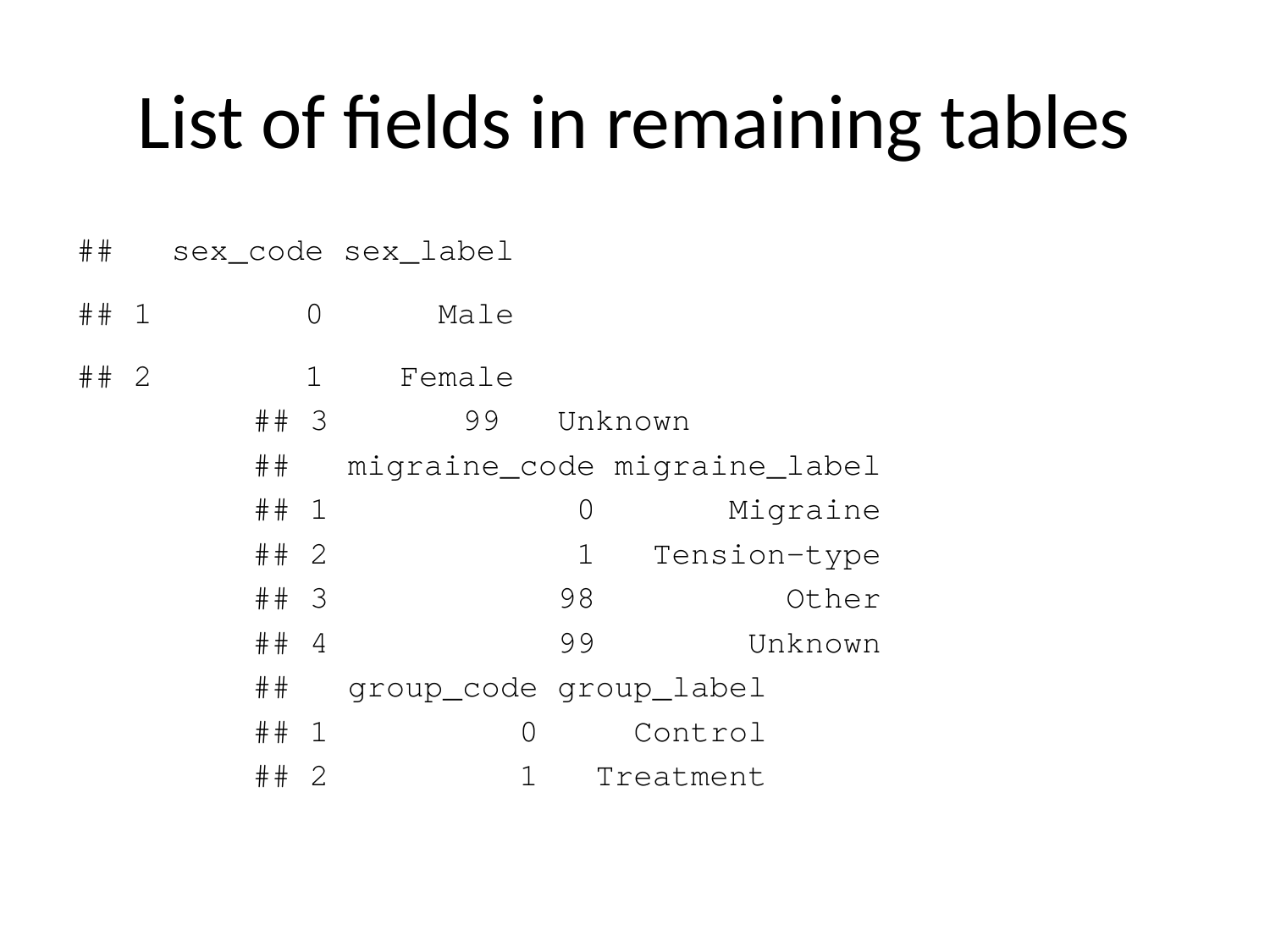

# List of fields in remaining tables
##   sex_code sex_label
## 1        0      Male
## 2        1    Female
## 3       99   Unknown
##   migraine_code migraine_label
## 1             0       Migraine
## 2             1   Tension-type
## 3            98          Other
## 4            99        Unknown
##   group_code group_label
## 1          0     Control
## 2          1   Treatment